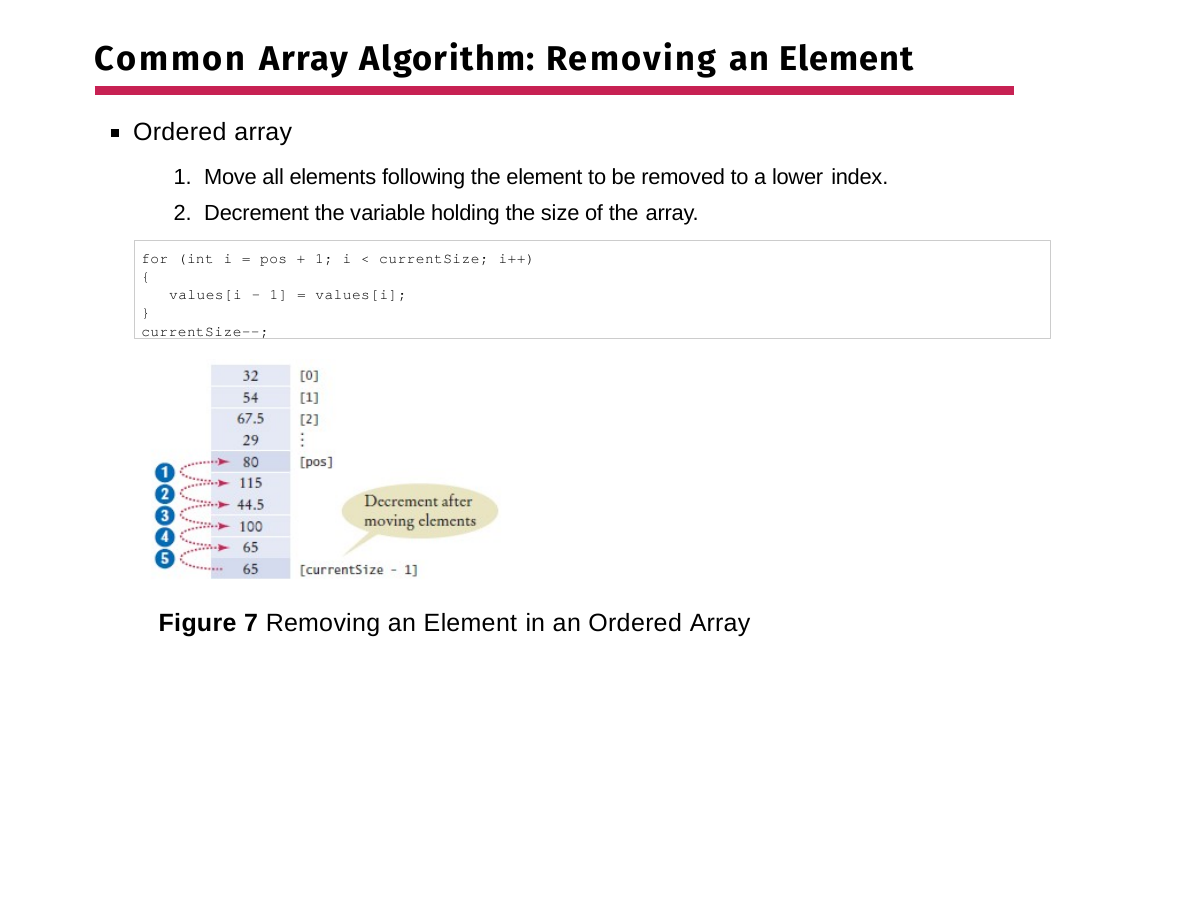

# Common Array Algorithm: Removing an Element
Ordered array
Move all elements following the element to be removed to a lower index.
Decrement the variable holding the size of the array.

for (int i = pos + 1; i < currentSize; i++)
{
values[i - 1] = values[i];
}
currentSize--;

Figure 7 Removing an Element in an Ordered Array